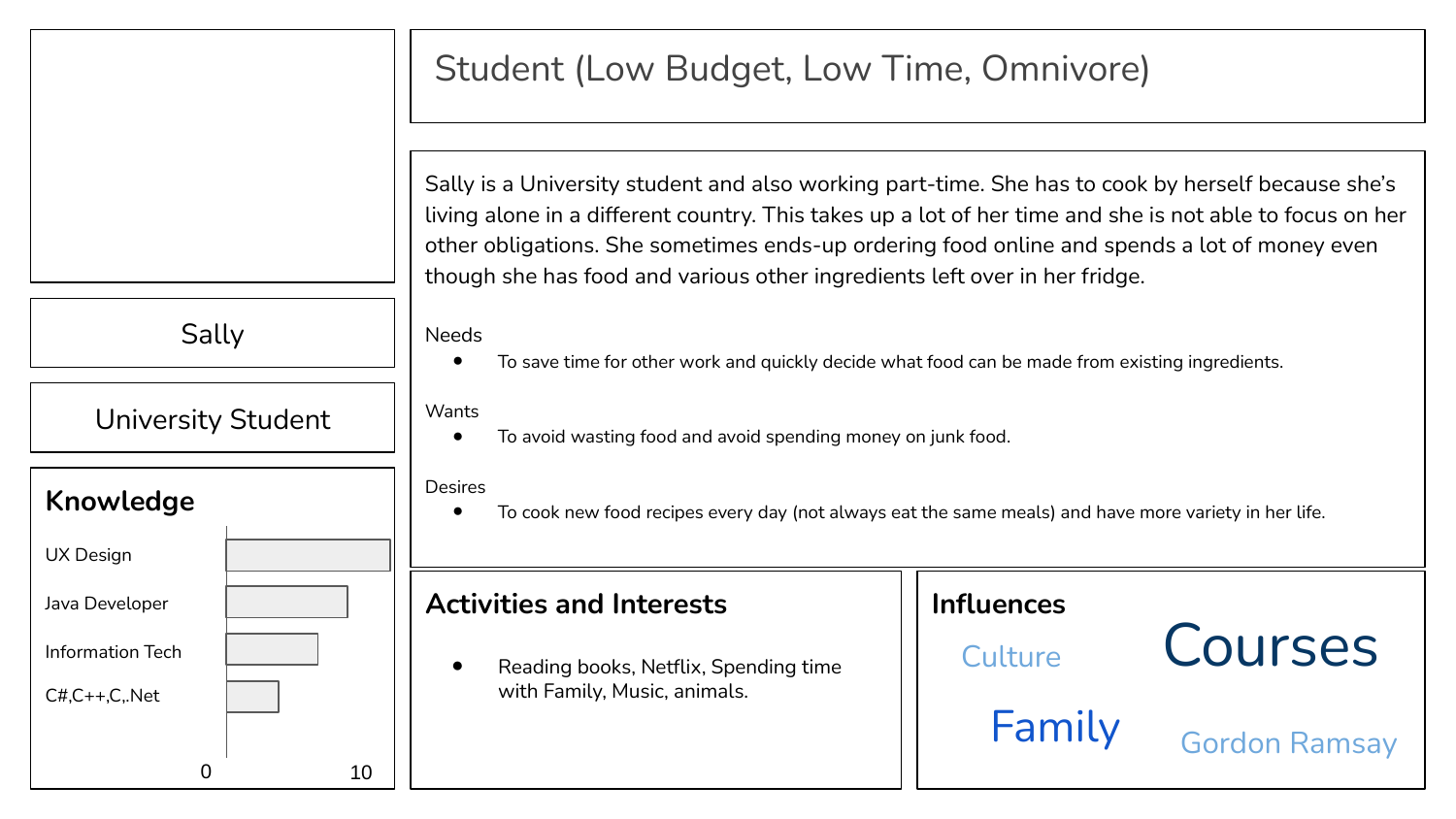

Student (Low Budget, Low Time, Omnivore)
Sally is a University student and also working part-time. She has to cook by herself because she’s living alone in a different country. This takes up a lot of her time and she is not able to focus on her other obligations. She sometimes ends-up ordering food online and spends a lot of money even though she has food and various other ingredients left over in her fridge.

Needs
To save time for other work and quickly decide what food can be made from existing ingredients.

Wants
To avoid wasting food and avoid spending money on junk food.

Desires
To cook new food recipes every day (not always eat the same meals) and have more variety in her life.

Sally
University Student
Knowledge

UX Design

Java Developer

Information Tech

C#,C++,C,.Net

Influences
Activities and Interests

Reading books, Netflix, Spending time with Family, Music, animals.
Courses

Culture

Family
Gordon Ramsay
0
10